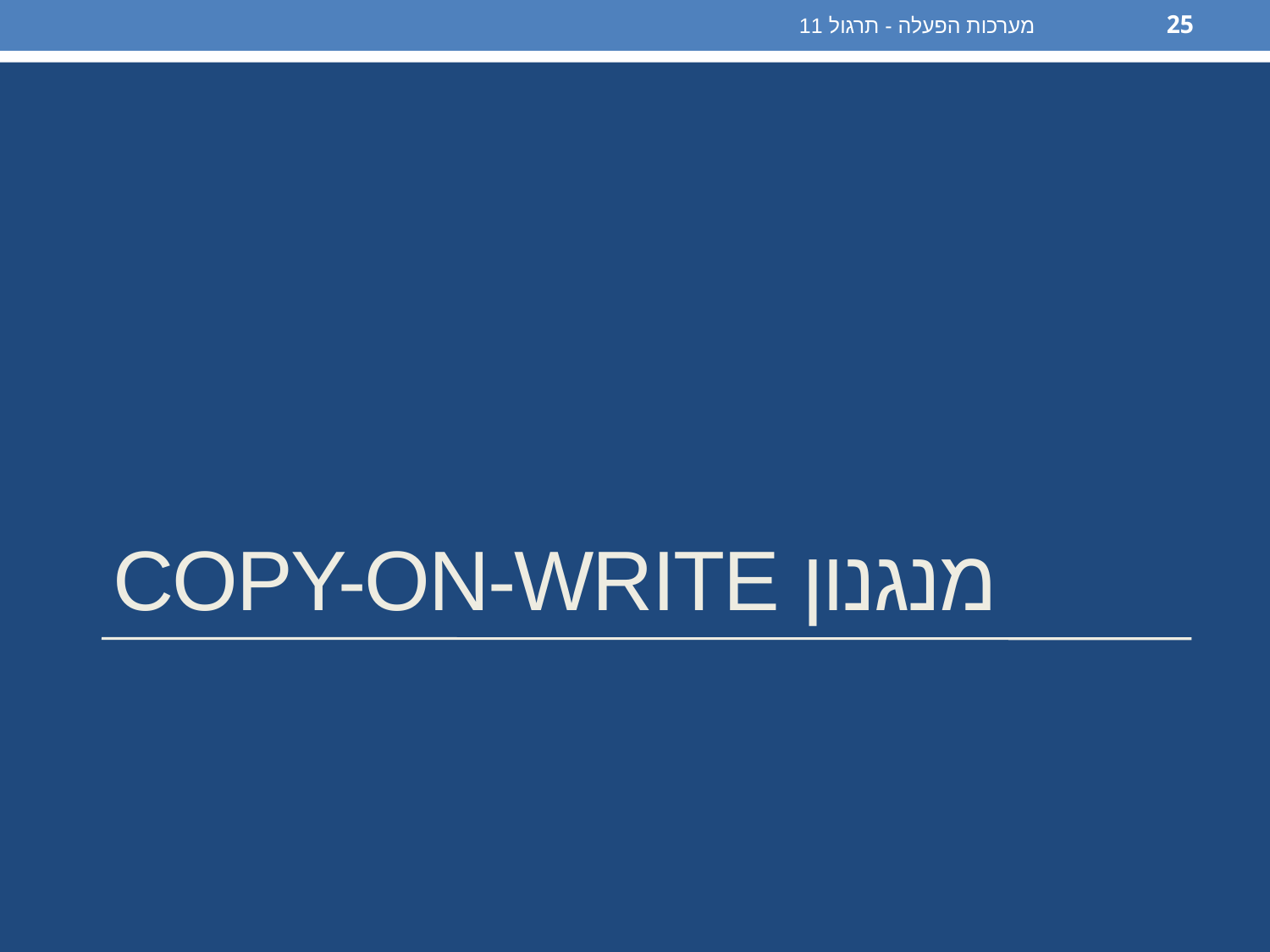

מערכות הפעלה - תרגול 11
25
# מנגנון copy-on-write